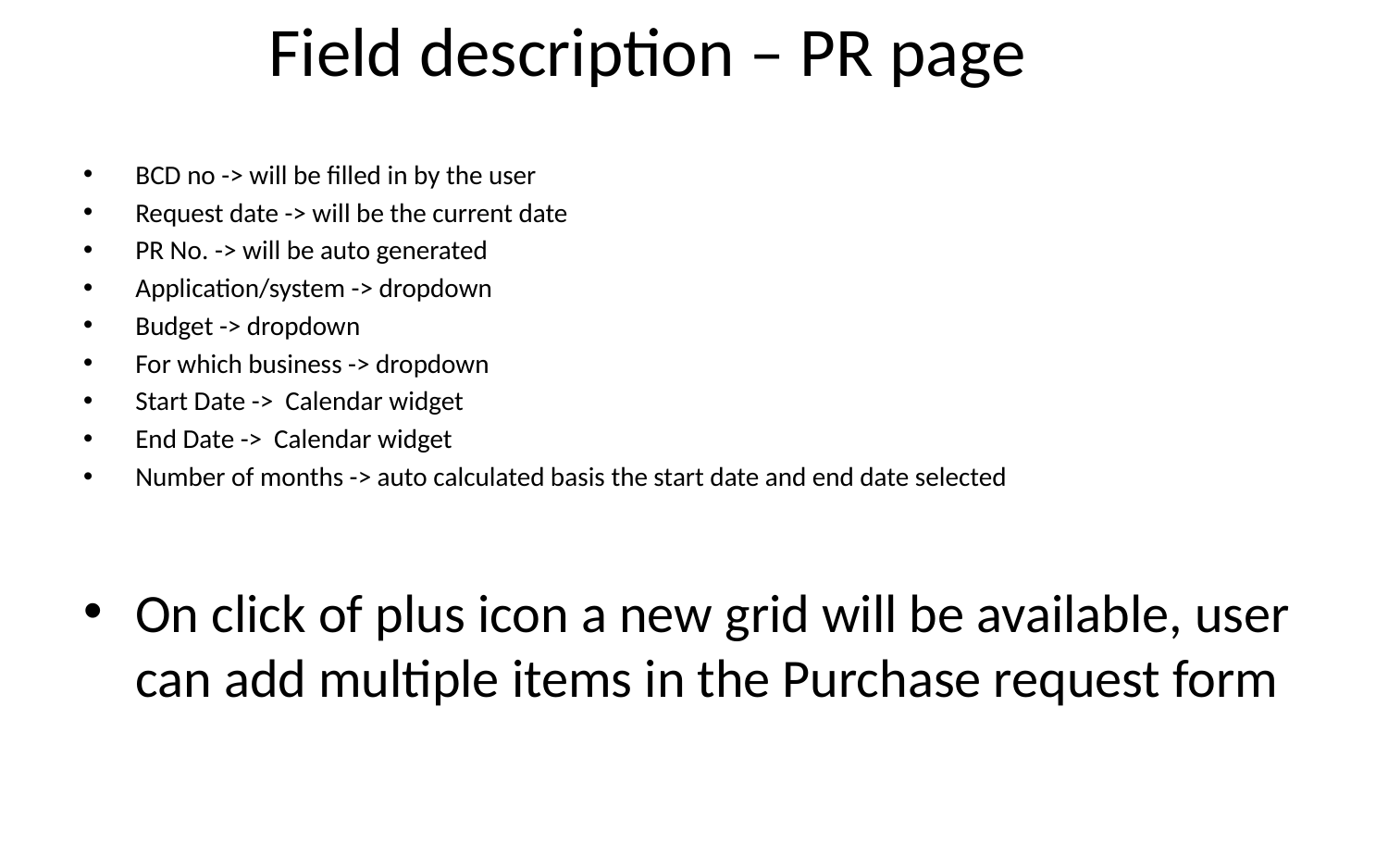

Field description – PR page
BCD no -> will be filled in by the user
Request date -> will be the current date
PR No. -> will be auto generated
Application/system -> dropdown
Budget -> dropdown
For which business -> dropdown
Start Date ->  Calendar widget
End Date ->  Calendar widget
Number of months -> auto calculated basis the start date and end date selected

On click of plus icon a new grid will be available, user can add multiple items in the Purchase request form